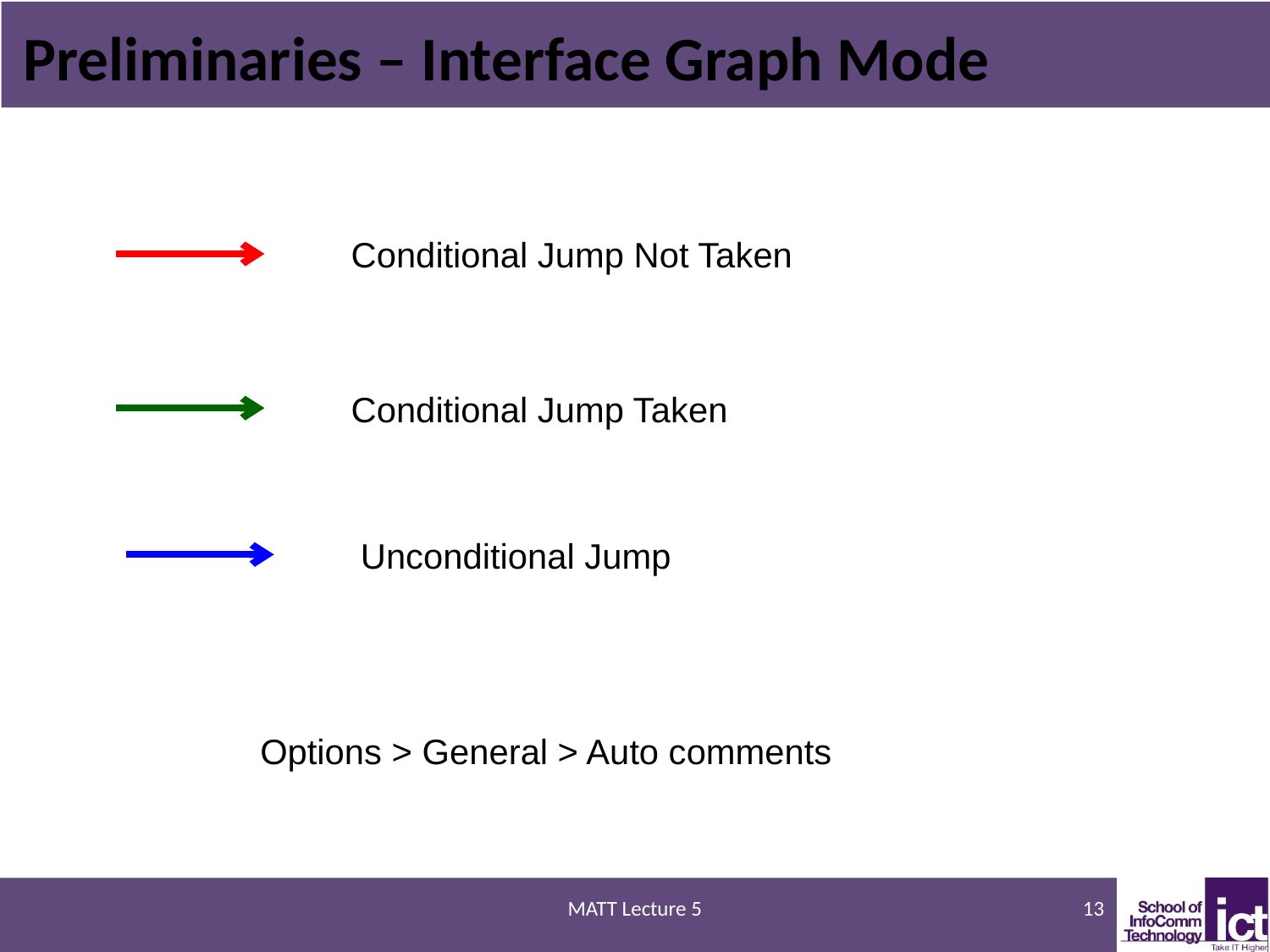

# Preliminaries – Interface Graph Mode
Conditional Jump Not Taken
Conditional Jump Taken
Unconditional Jump
Options > General > Auto comments
MATT Lecture 5
13